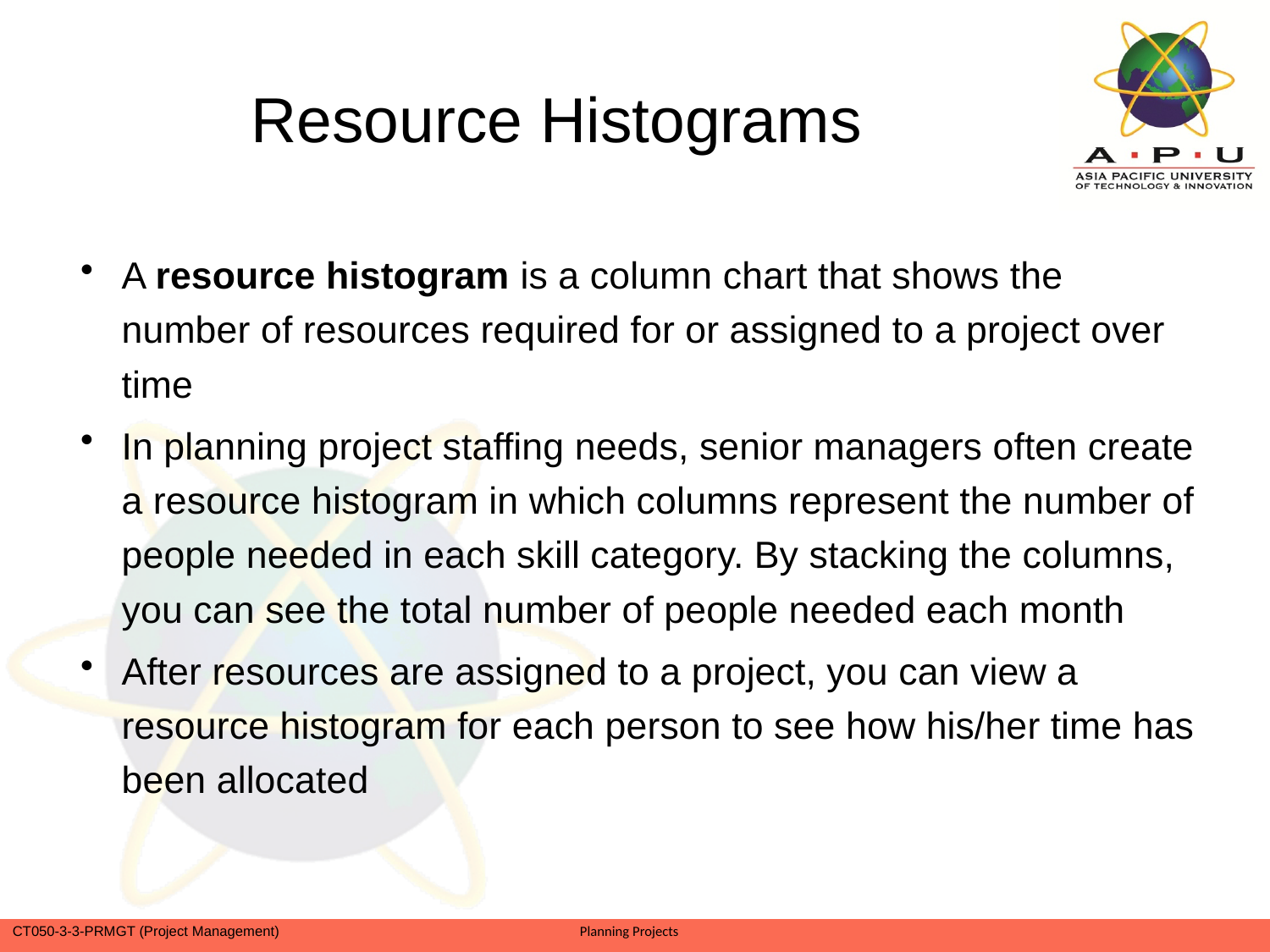

# Resource Histograms
A resource histogram is a column chart that shows the number of resources required for or assigned to a project over time
In planning project staffing needs, senior managers often create a resource histogram in which columns represent the number of people needed in each skill category. By stacking the columns, you can see the total number of people needed each month
After resources are assigned to a project, you can view a resource histogram for each person to see how his/her time has been allocated